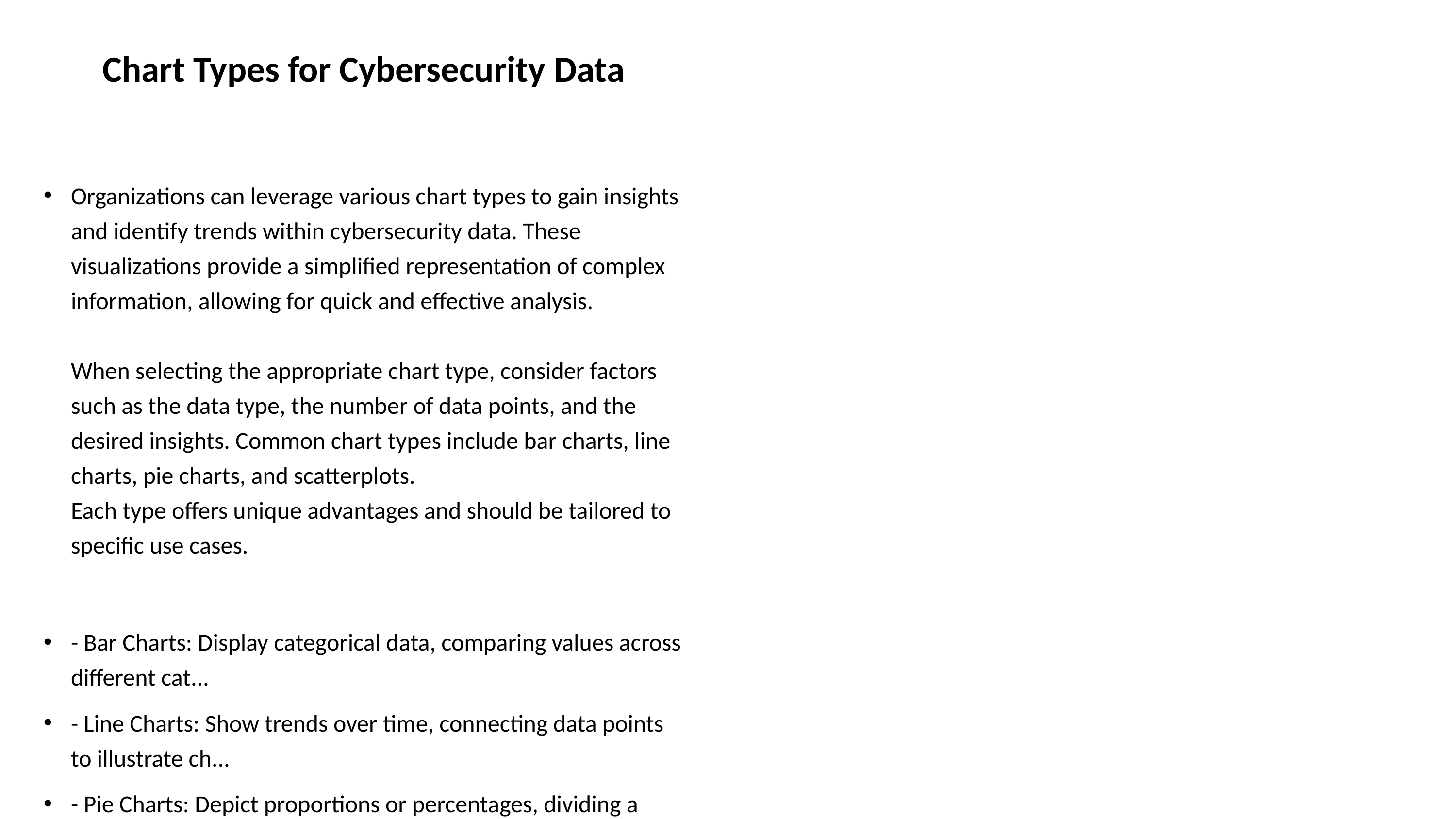

# Chart Types for Cybersecurity Data

Organizations can leverage various chart types to gain insights and identify trends within cybersecurity data. These visualizations provide a simplified representation of complex information, allowing for quick and effective analysis.
When selecting the appropriate chart type, consider factors such as the data type, the number of data points, and the desired insights. Common chart types include bar charts, line charts, pie charts, and scatterplots.
Each type offers unique advantages and should be tailored to specific use cases.

- Bar Charts: Display categorical data, comparing values across different cat...
- Line Charts: Show trends over time, connecting data points to illustrate ch...
- Pie Charts: Depict proportions or percentages, dividing a circle into sectors.
- Scatterplots: Plot two variables on a graph, revealing relationships betwee...